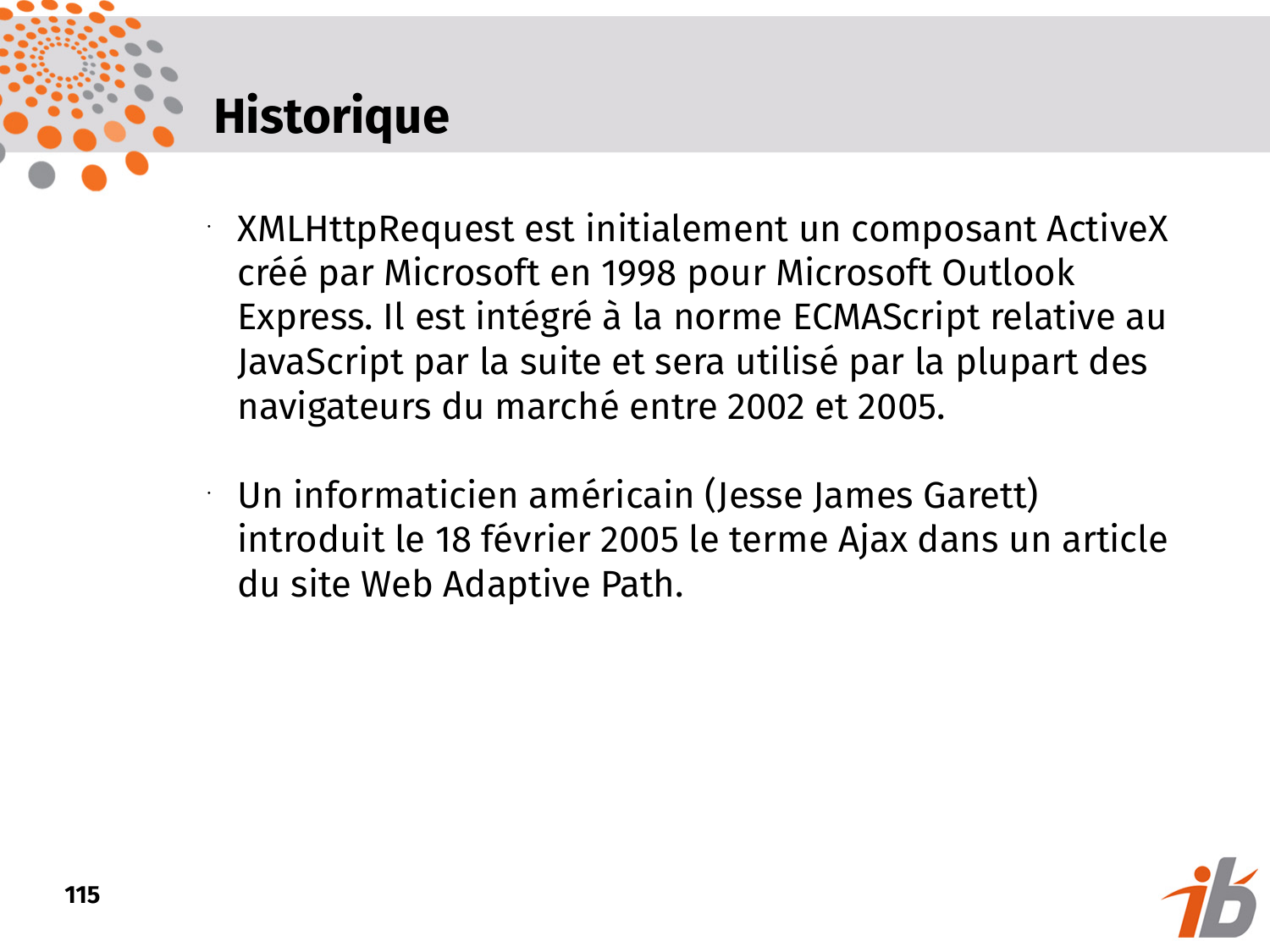

Historique
XMLHttpRequest est initialement un composant ActiveX créé par Microsoft en 1998 pour Microsoft Outlook Express. Il est intégré à la norme ECMAScript relative au JavaScript par la suite et sera utilisé par la plupart des navigateurs du marché entre 2002 et 2005.

Un informaticien américain (Jesse James Garett) introduit le 18 février 2005 le terme Ajax dans un article du site Web Adaptive Path.
115